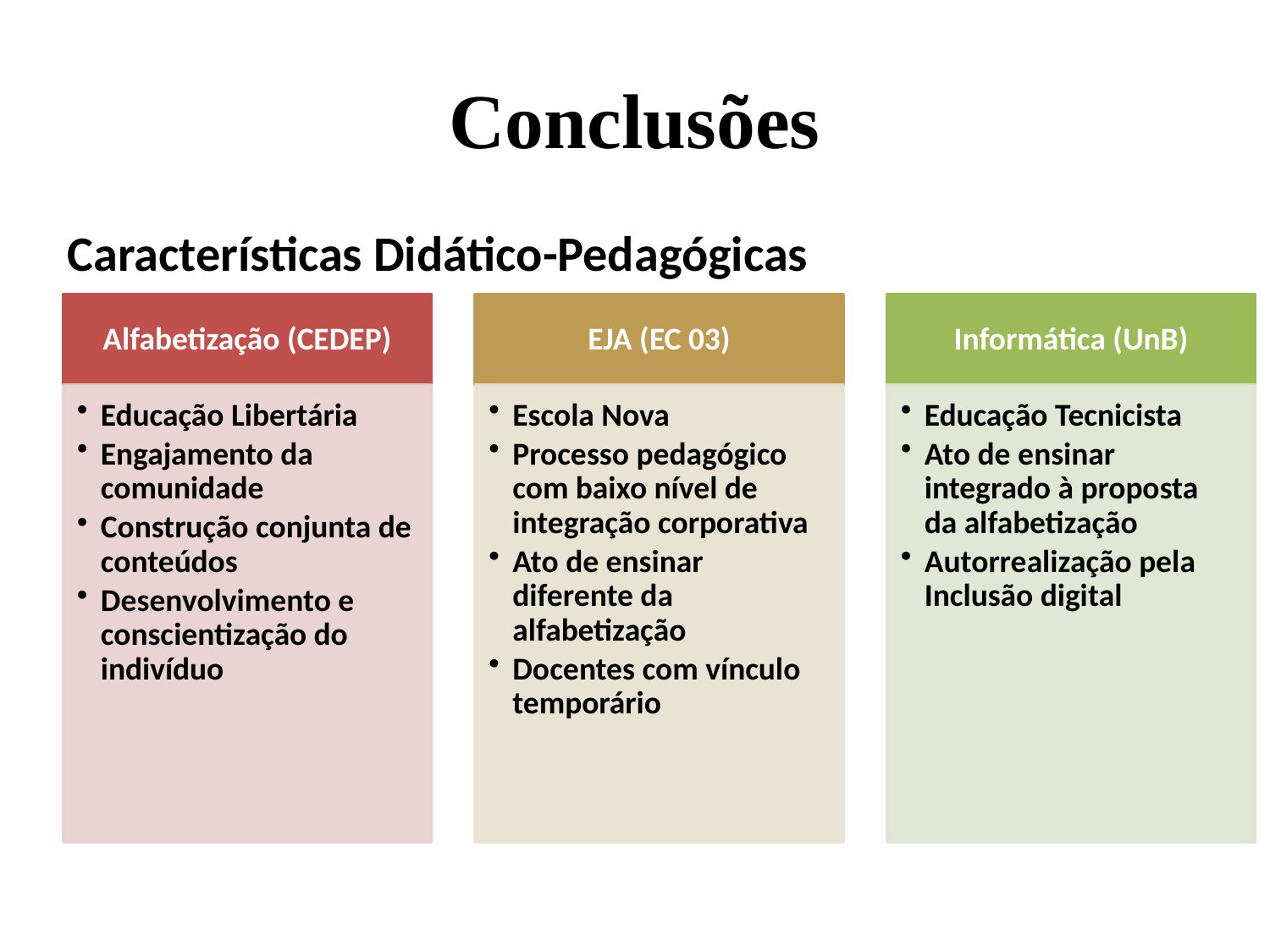

# Conclusões
Características Didático-Pedagógicas
Alfabetização (CEDEP)
Educação Libertária
Engajamento da comunidade
Construção conjunta de conteúdos
Desenvolvimento e conscientização do indivíduo
EJA (EC 03)
Escola Nova
Processo pedagógico com baixo nível de integração corporativa
Ato de ensinar diferente da alfabetização
Docentes com vínculo temporário
Informática (UnB)
Educação Tecnicista
Ato de ensinar integrado à proposta da alfabetização
Autorrealização pela Inclusão digital